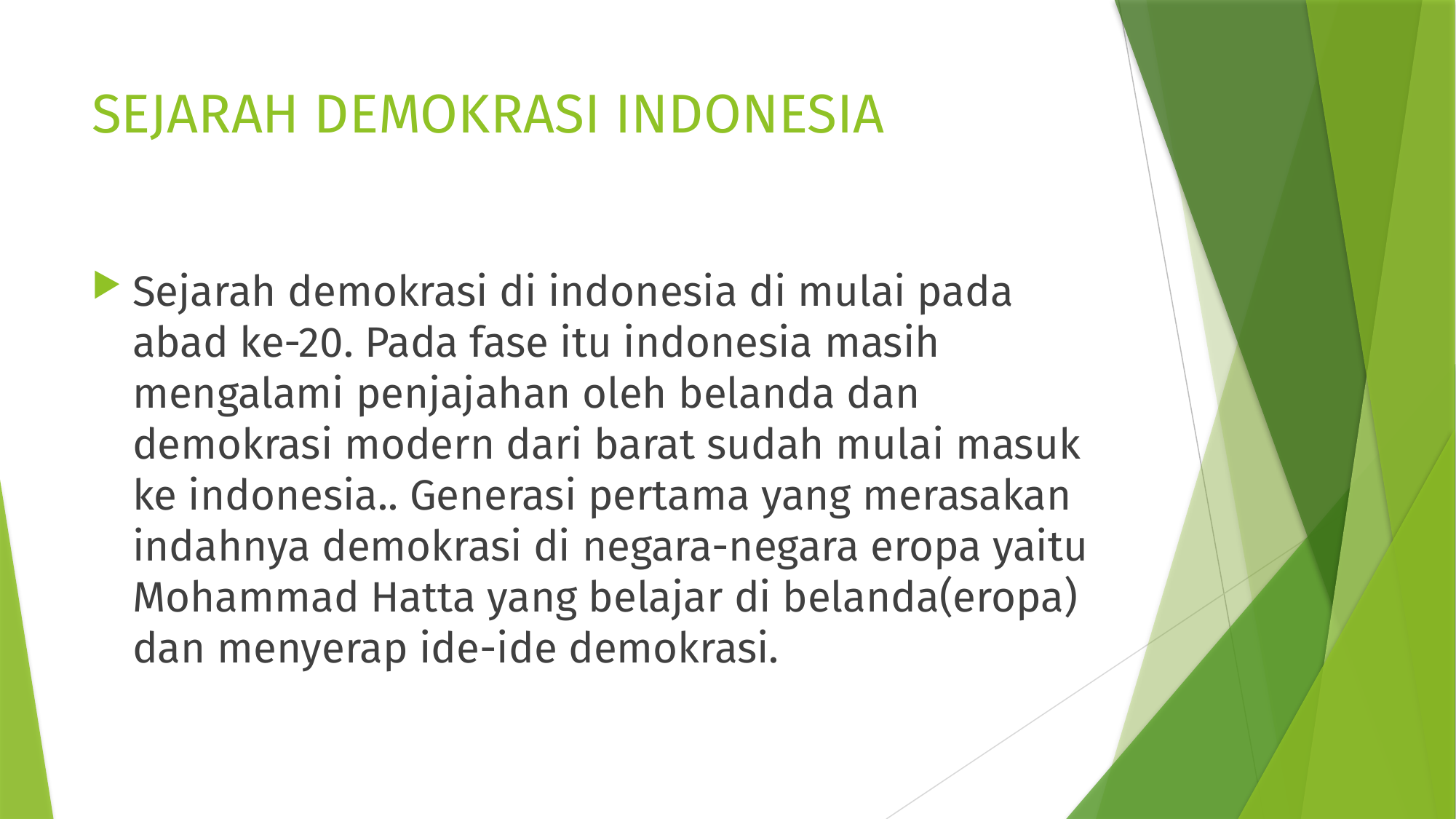

# SEJARAH DEMOKRASI INDONESIA
Sejarah demokrasi di indonesia di mulai pada abad ke-20. Pada fase itu indonesia masih mengalami penjajahan oleh belanda dan demokrasi modern dari barat sudah mulai masuk ke indonesia.. Generasi pertama yang merasakan indahnya demokrasi di negara-negara eropa yaitu Mohammad Hatta yang belajar di belanda(eropa) dan menyerap ide-ide demokrasi.